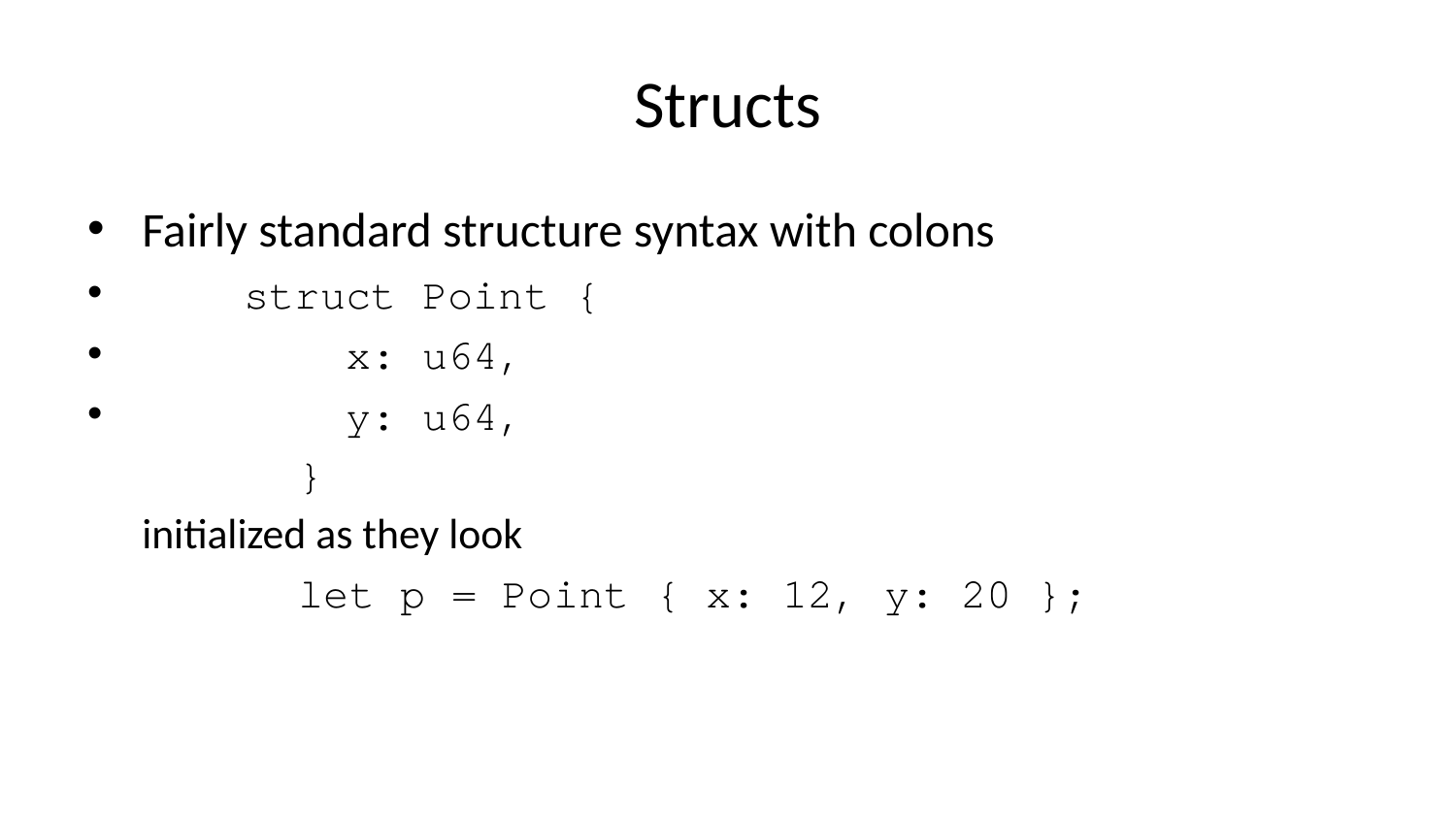

# Structs
Fairly standard structure syntax with colons
    struct Point {
        x: u64,
        y: u64,
    }
initialized as they look
    let p = Point { x: 12, y: 20 };